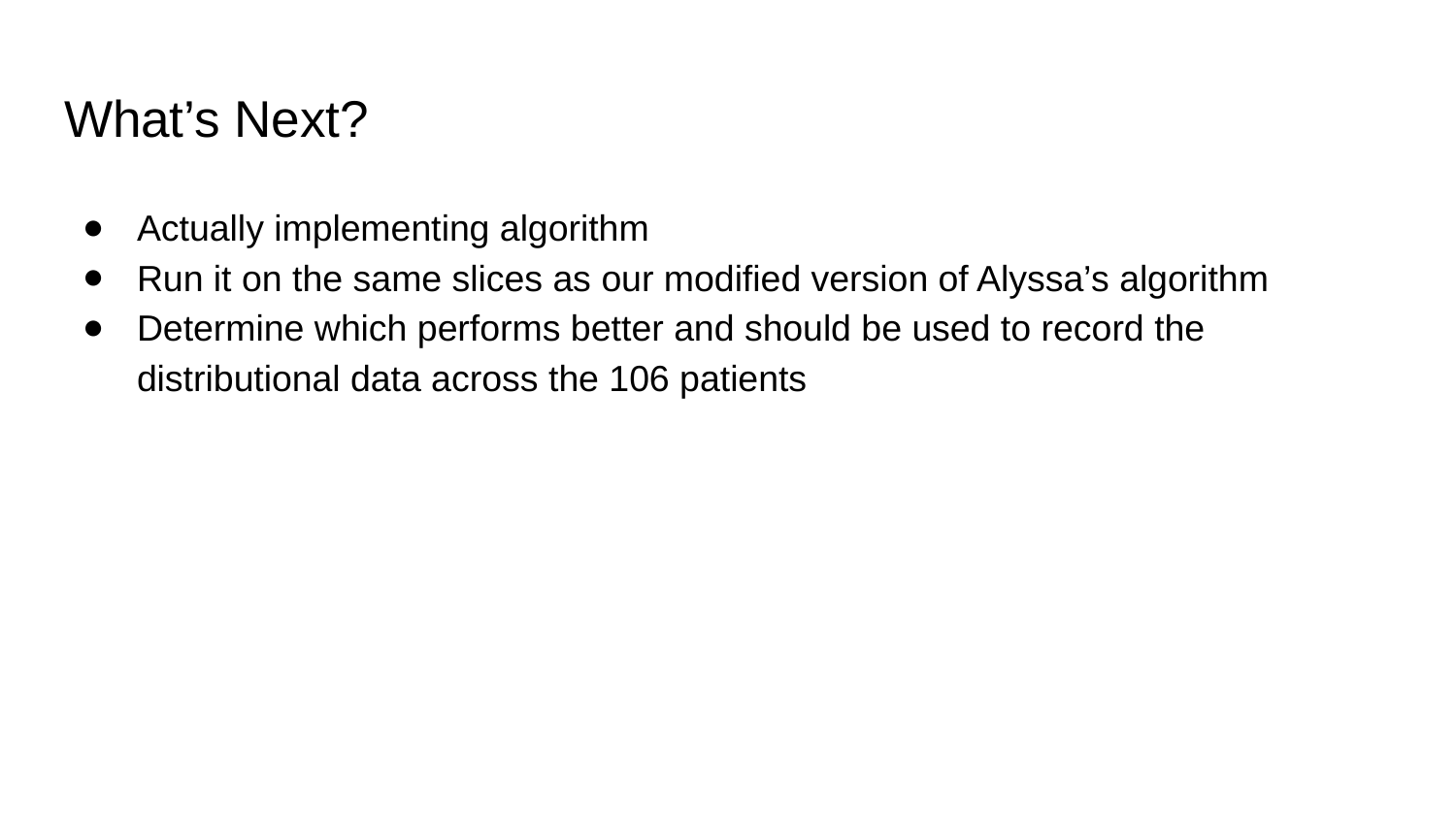

# What’s Next?
Actually implementing algorithm
Run it on the same slices as our modified version of Alyssa’s algorithm
Determine which performs better and should be used to record the distributional data across the 106 patients